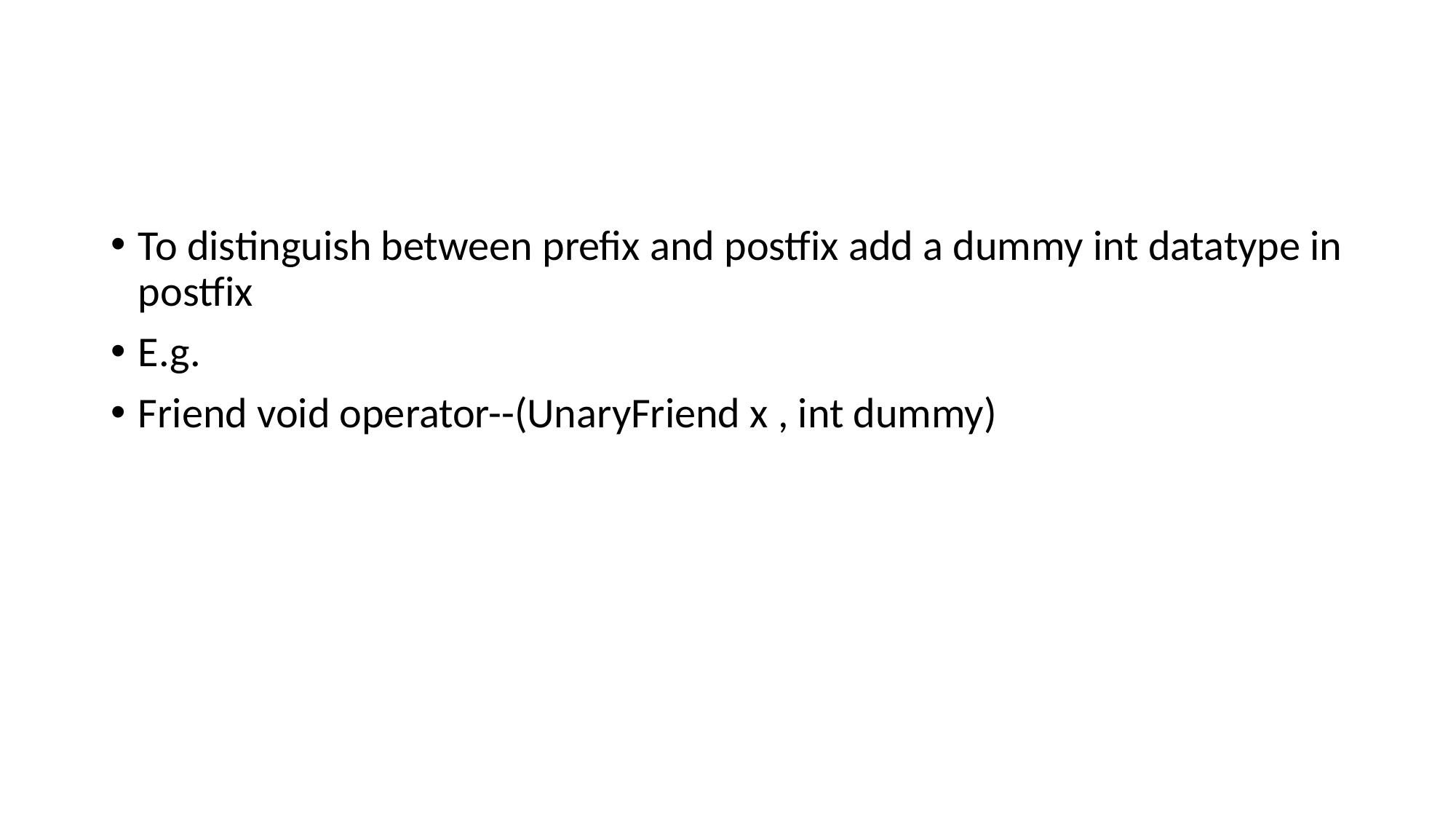

#
To distinguish between prefix and postfix add a dummy int datatype in postfix
E.g.
Friend void operator--(UnaryFriend x , int dummy)